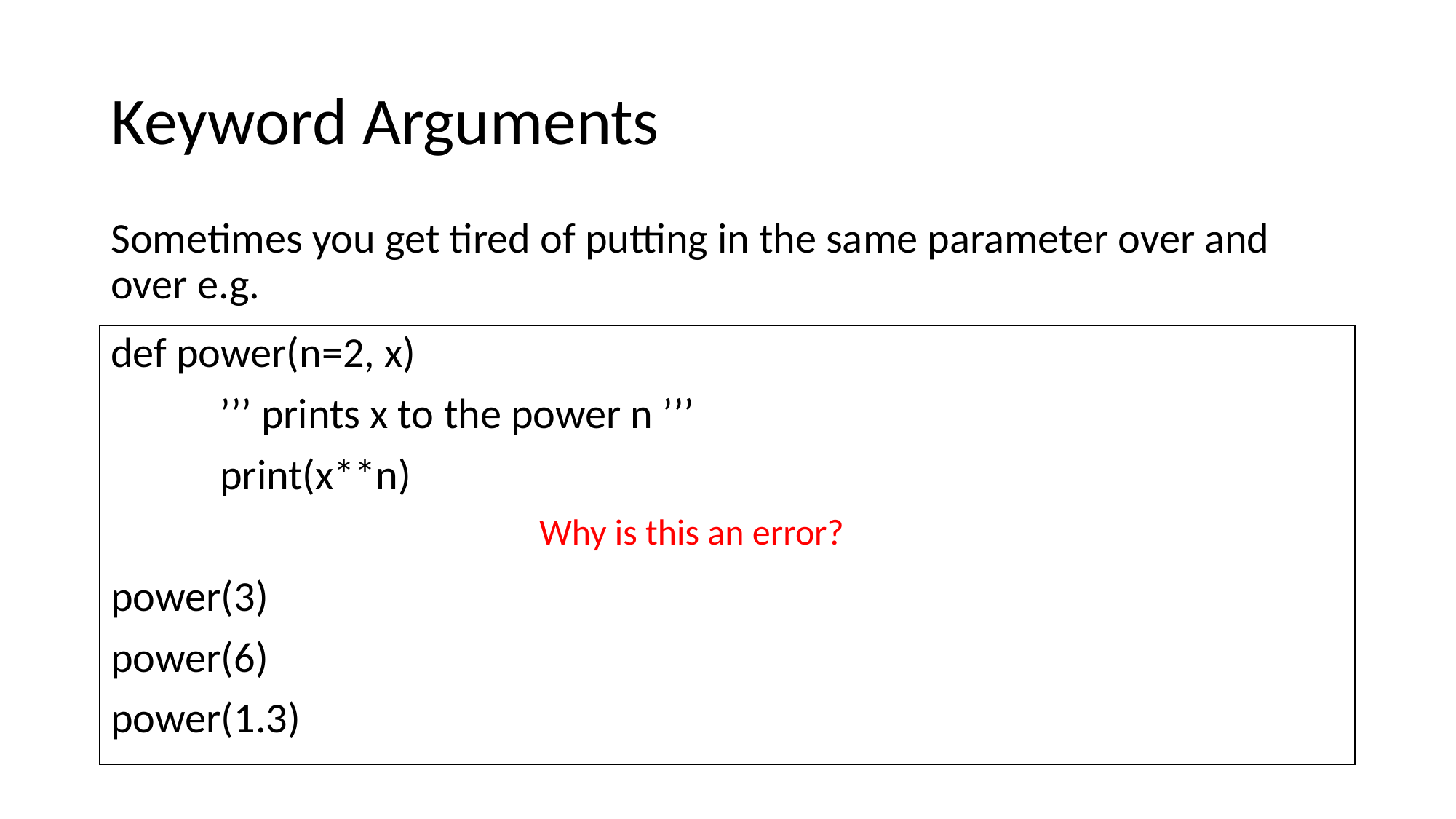

# Keyword Arguments
Sometimes you get tired of putting in the same parameter over and over e.g.

def power(n=2, x)
	’’’ prints x to the power n ’’’
	print(x**n)

power(3)
power(6)
power(1.3)

Why is this an error?